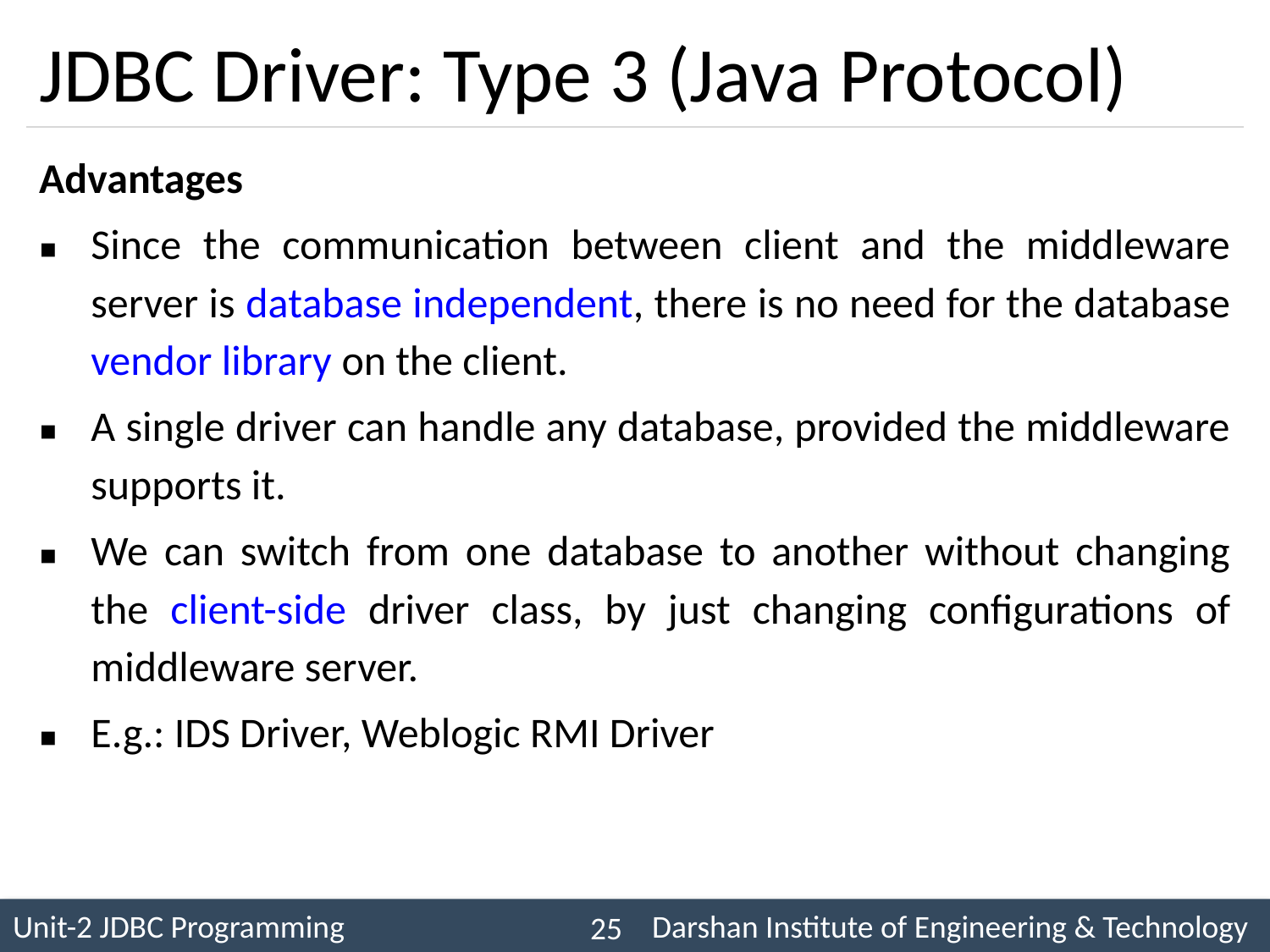

# JDBC Driver: Type 3 (Java Protocol)
Advantages
Since the communication between client and the middleware server is database independent, there is no need for the database vendor library on the client.
A single driver can handle any database, provided the middleware supports it.
We can switch from one database to another without changing the client-side driver class, by just changing configurations of middleware server.
E.g.: IDS Driver, Weblogic RMI Driver

25